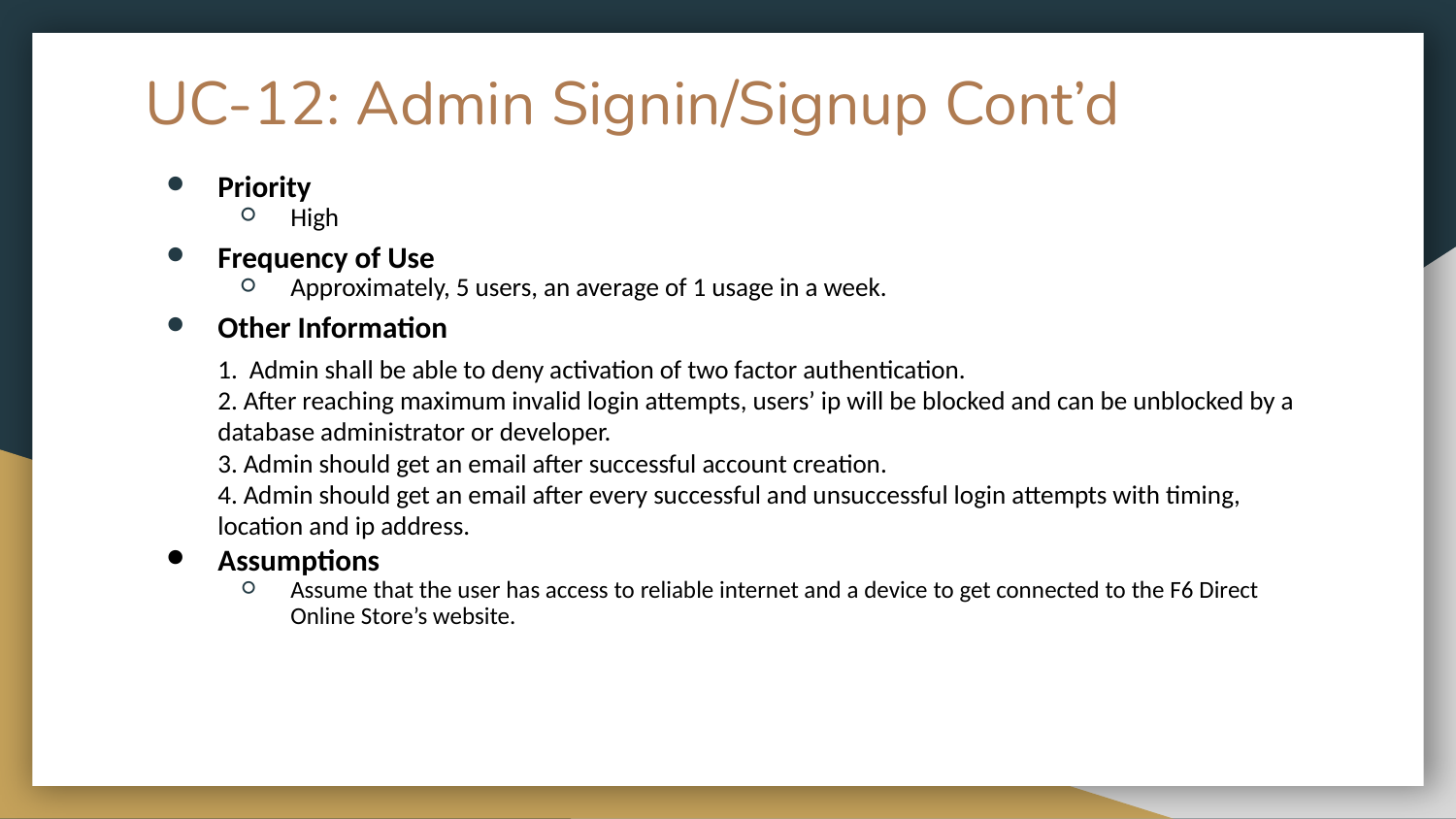

# UC-12: Admin Signin/Signup Cont’d

Priority
High
Frequency of Use
Approximately, 5 users, an average of 1 usage in a week.
Other Information
1.  Admin shall be able to deny activation of two factor authentication.
2. After reaching maximum invalid login attempts, users’ ip will be blocked and can be unblocked by a database administrator or developer.
3. Admin should get an email after successful account creation.
4. Admin should get an email after every successful and unsuccessful login attempts with timing, location and ip address.
Assumptions
Assume that the user has access to reliable internet and a device to get connected to the F6 Direct Online Store’s website.